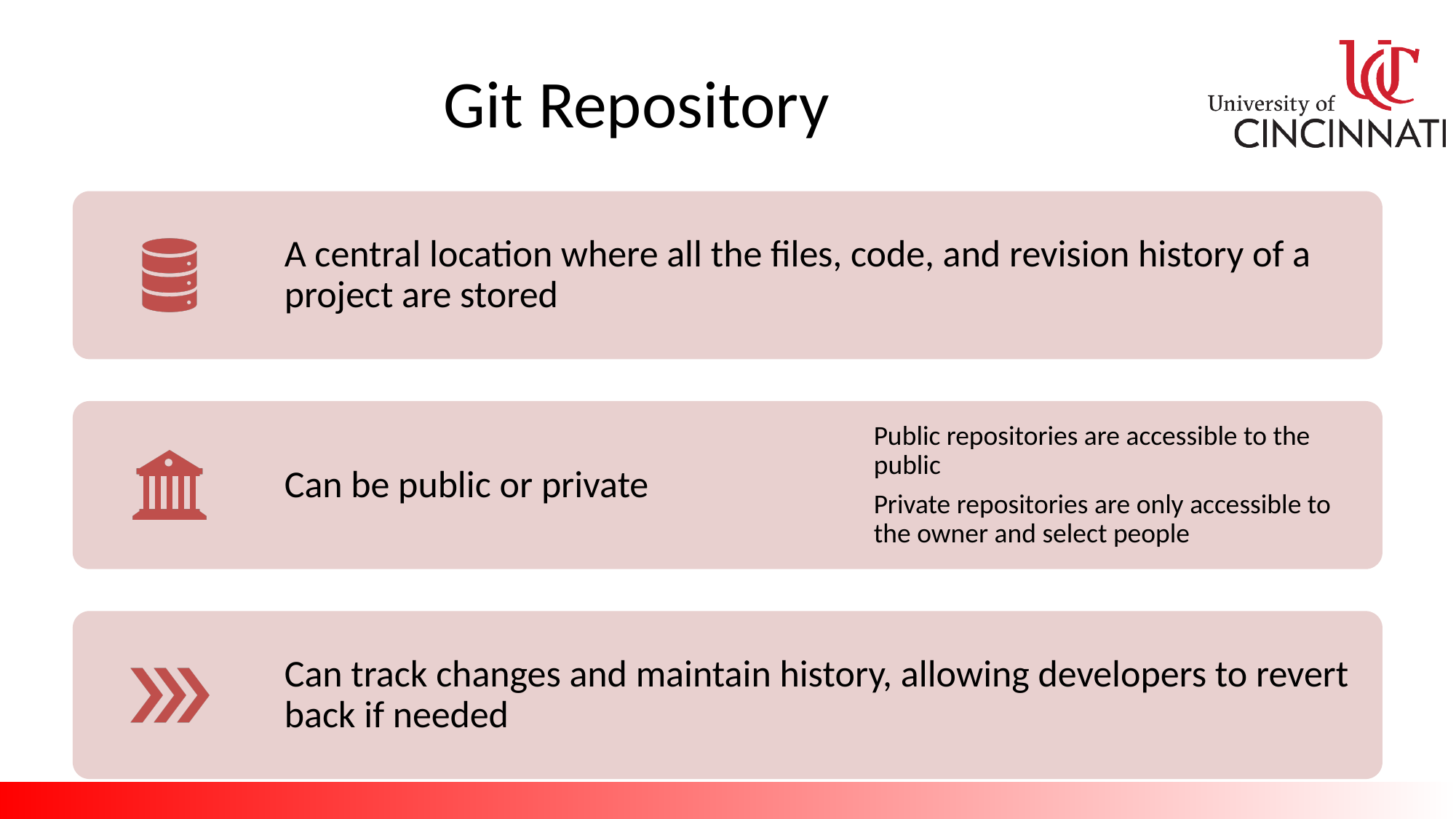

# Git Repository
A central location where all the files, code, and revision history of a project are stored
Can be public or private
Public repositories are accessible to the public
Private repositories are only accessible to the owner and select people
Can track changes and maintain history, allowing developers to revert back if needed